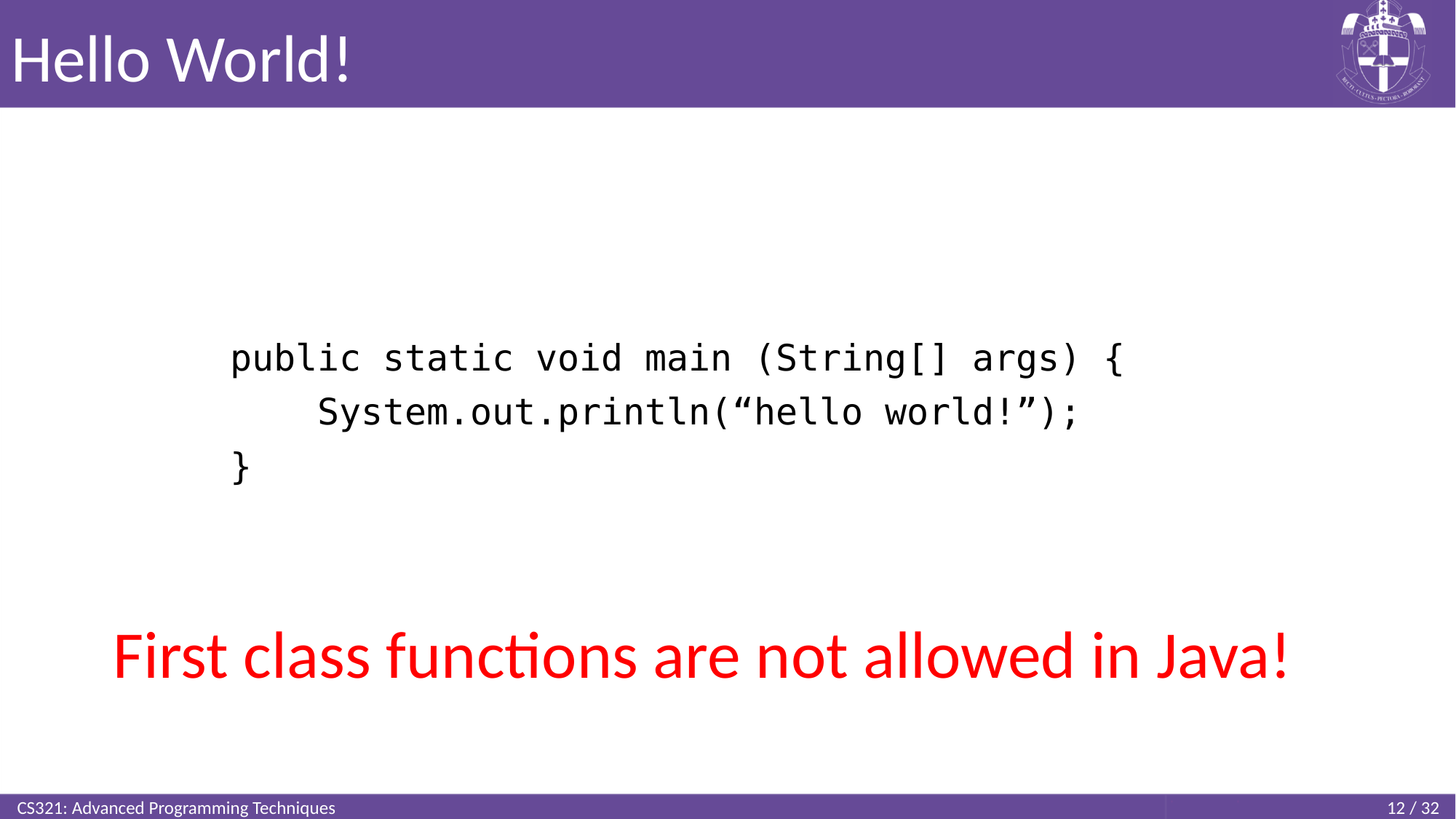

# Hello World!

public static void main (String[] args) {
    System.out.println(“hello world!”);
}
First class functions are not allowed in Java!
CS321: Advanced Programming Techniques
12 / 32